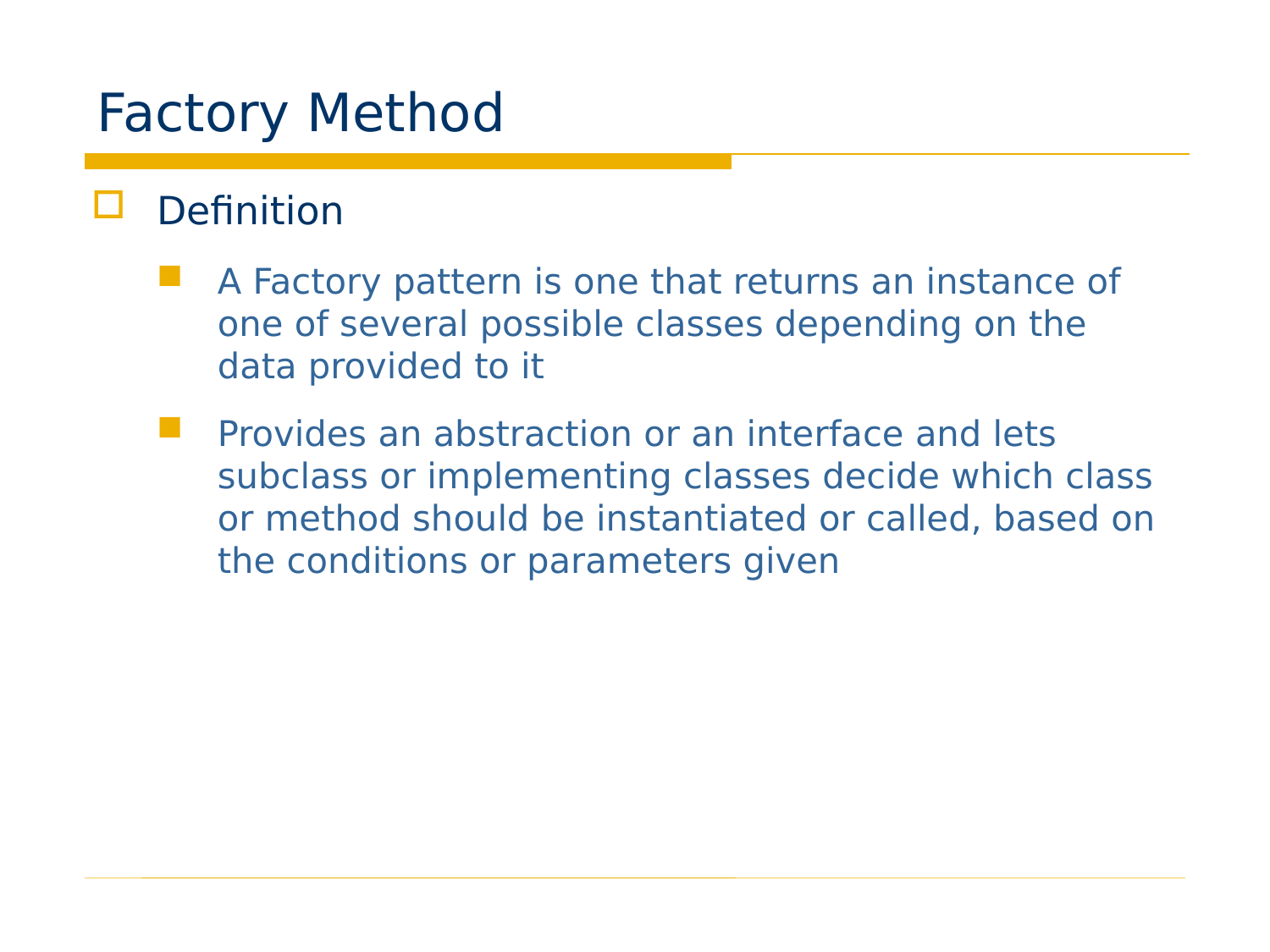

# Factory Method
Definition
A Factory pattern is one that returns an instance of one of several possible classes depending on the data provided to it
Provides an abstraction or an interface and lets subclass or implementing classes decide which class or method should be instantiated or called, based on the conditions or parameters given